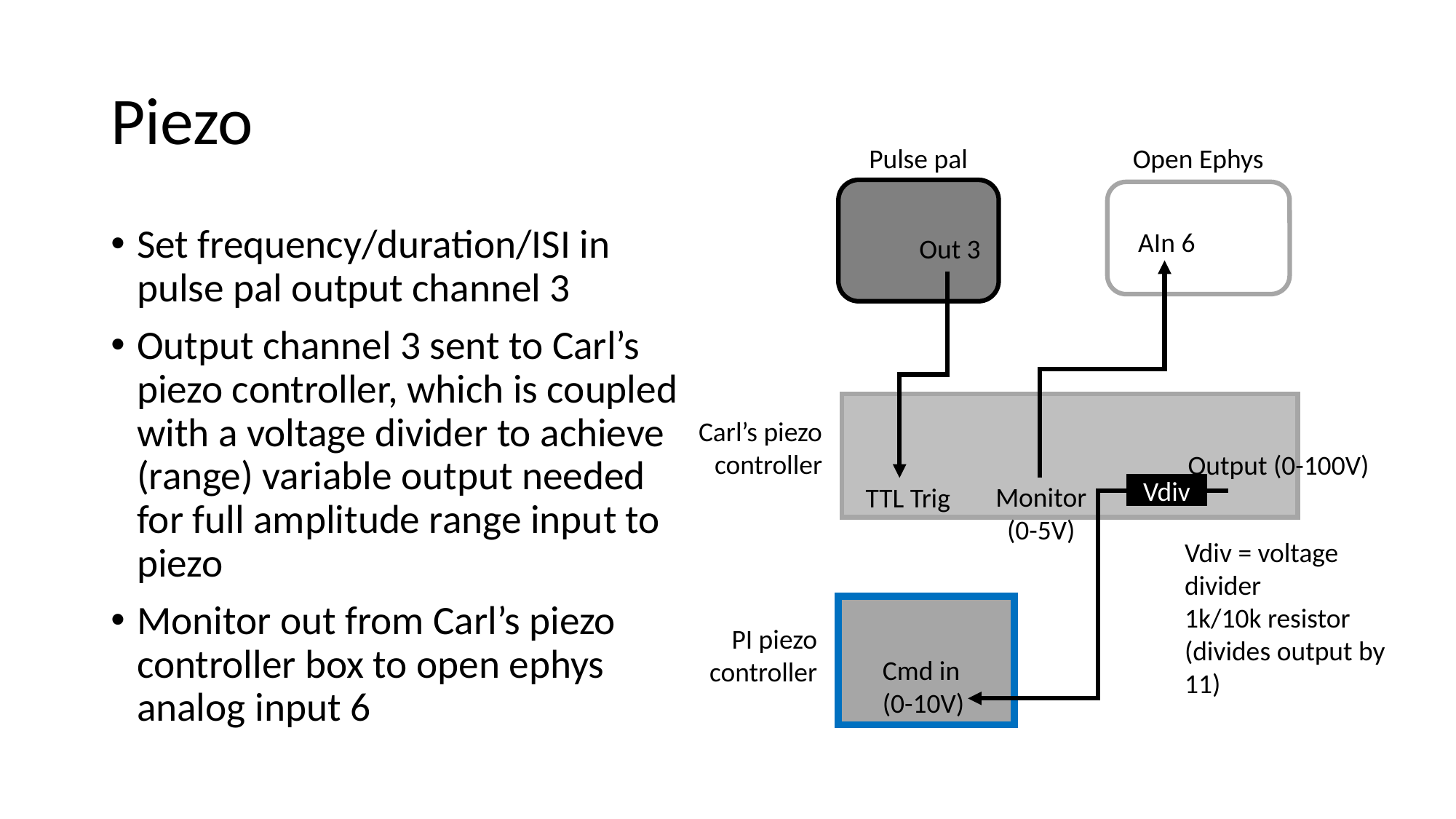

# Piezo
Open Ephys
Pulse pal

A
Set frequency/duration/ISI in pulse pal output channel 3
Output channel 3 sent to Carl’s piezo controller, which is coupled with a voltage divider to achieve (range) variable output needed for full amplitude range input to piezo
Monitor out from Carl’s piezo controller box to open ephys analog input 6
AIn 6
Out 3

Carl’s piezo controller
Output (0-100V)
Monitor
(0-5V)
TTL Trig
Vdiv
Vdiv = voltage divider
1k/10k resistor (divides output by 11)

PI piezo controller
Cmd in
(0-10V)